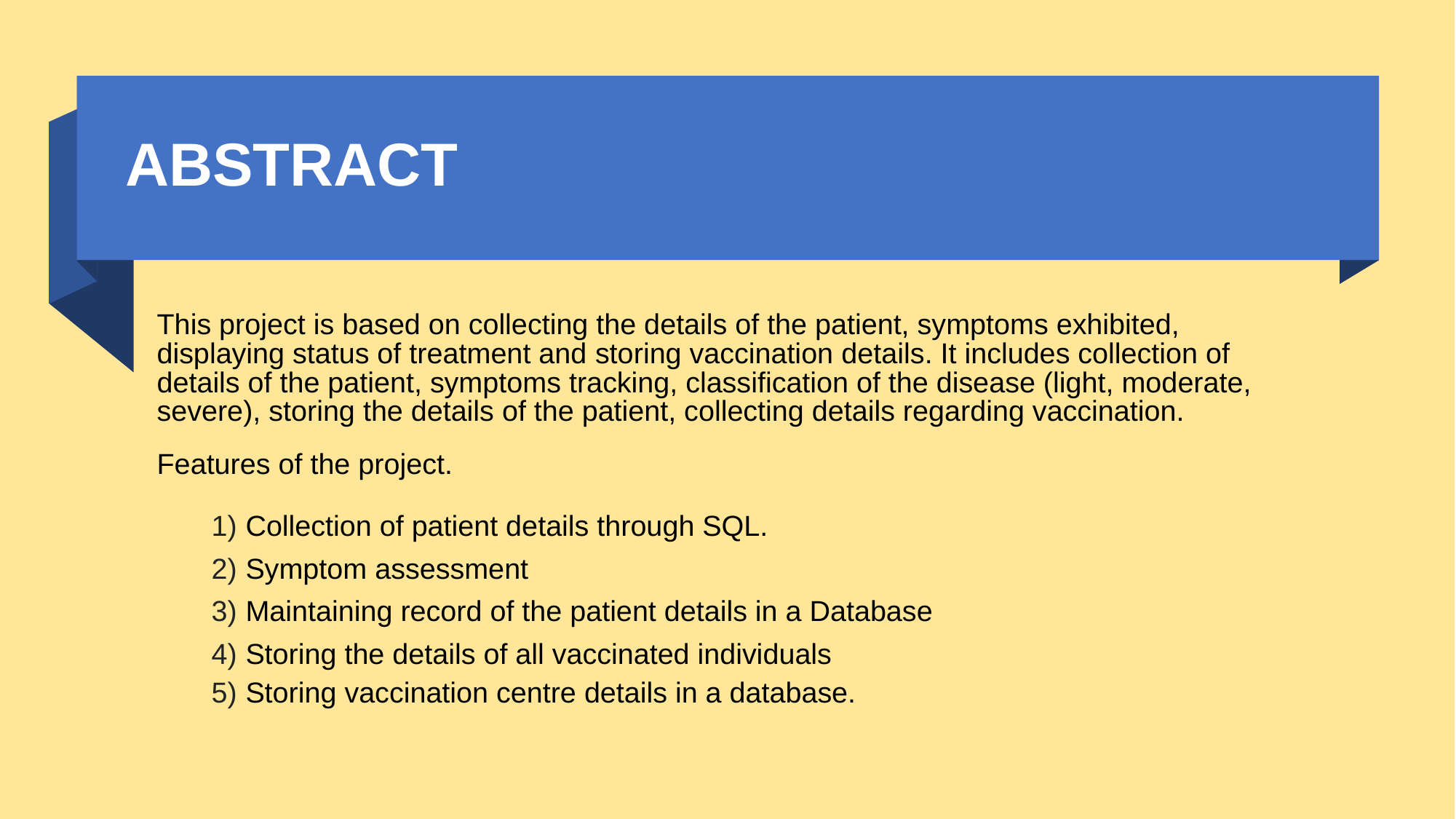

# ABSTRACT

This project is based on collecting the details of the patient, symptoms exhibited, displaying status of treatment and storing vaccination details. It includes collection of details of the patient, symptoms tracking, classification of the disease (light, moderate, severe), storing the details of the patient, collecting details regarding vaccination.
Features of the project.
Collection of patient details through SQL.
Symptom assessment
Maintaining record of the patient details in a Database
Storing the details of all vaccinated individuals
Storing vaccination centre details in a database.